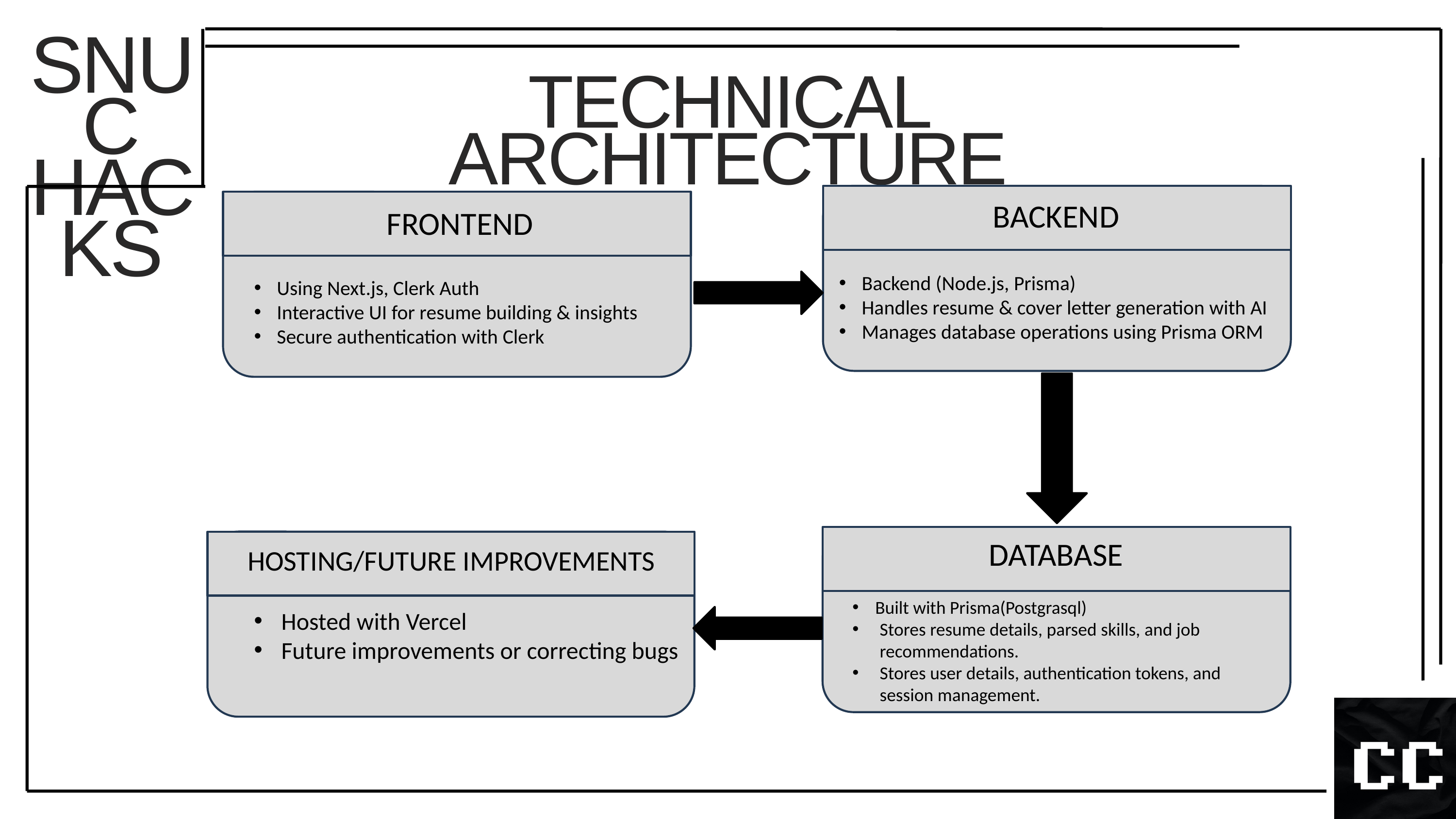

SNUC
HACKS
TECHNICAL ARCHITECTURE

BACKEND
FRONTEND
Backend (Node.js, Prisma)
Handles resume & cover letter generation with AI
Manages database operations using Prisma ORM
Using Next.js, Clerk Auth
Interactive UI for resume building & insights
Secure authentication with Clerk

DATABASE

HOSTING/FUTURE IMPROVEMENTS
Built with Prisma(Postgrasql)
Stores resume details, parsed skills, and job recommendations.
Stores user details, authentication tokens, and session management.
Hosted with Vercel
Future improvements or correcting bugs